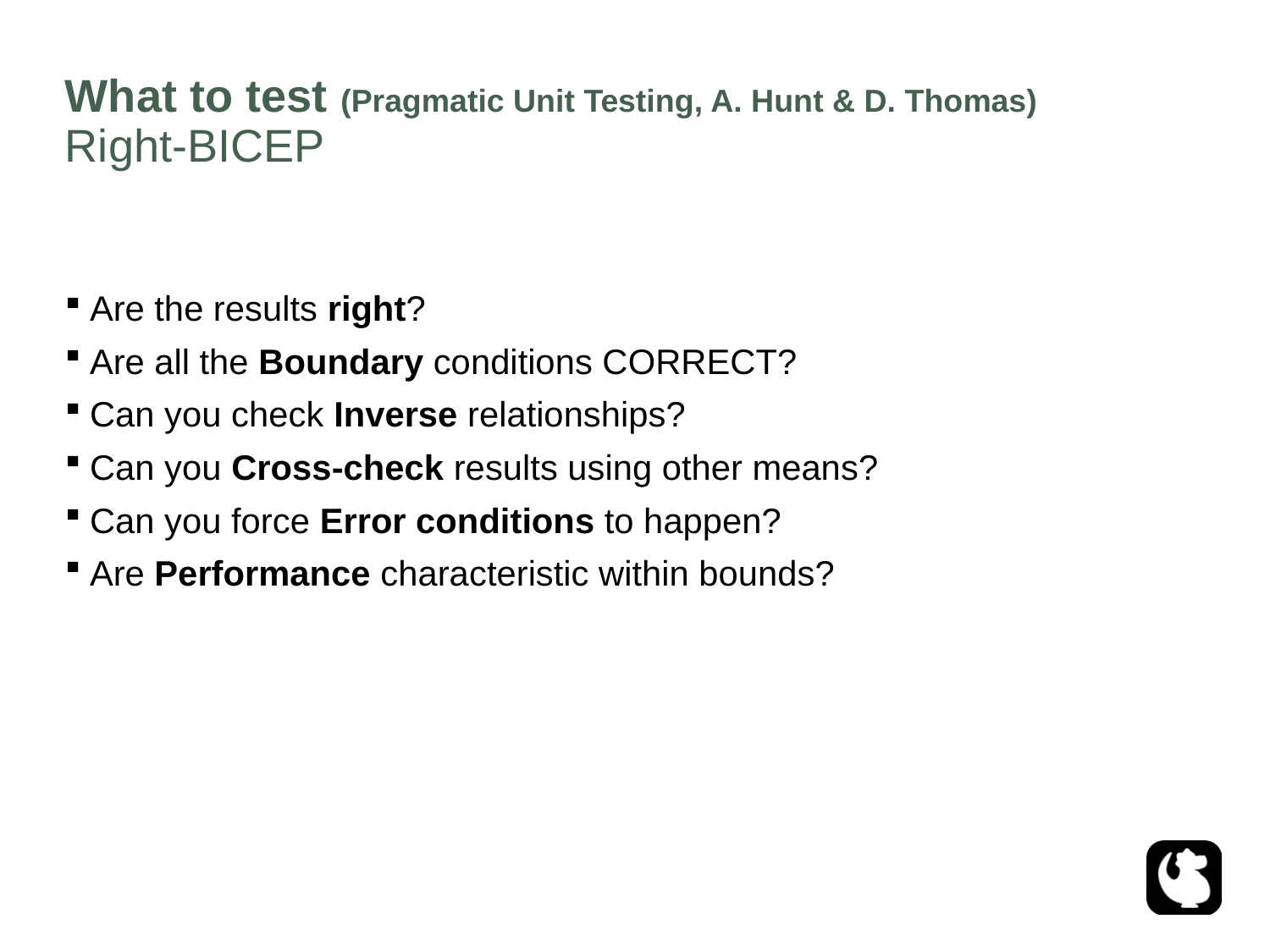

# What to test (Pragmatic Unit Testing, A. Hunt & D. Thomas)
Right-BICEP
Are the results right?
Are all the Boundary conditions CORRECT?
Can you check Inverse relationships?
Can you Cross-check results using other means?
Can you force Error conditions to happen?
Are Performance characteristic within bounds?